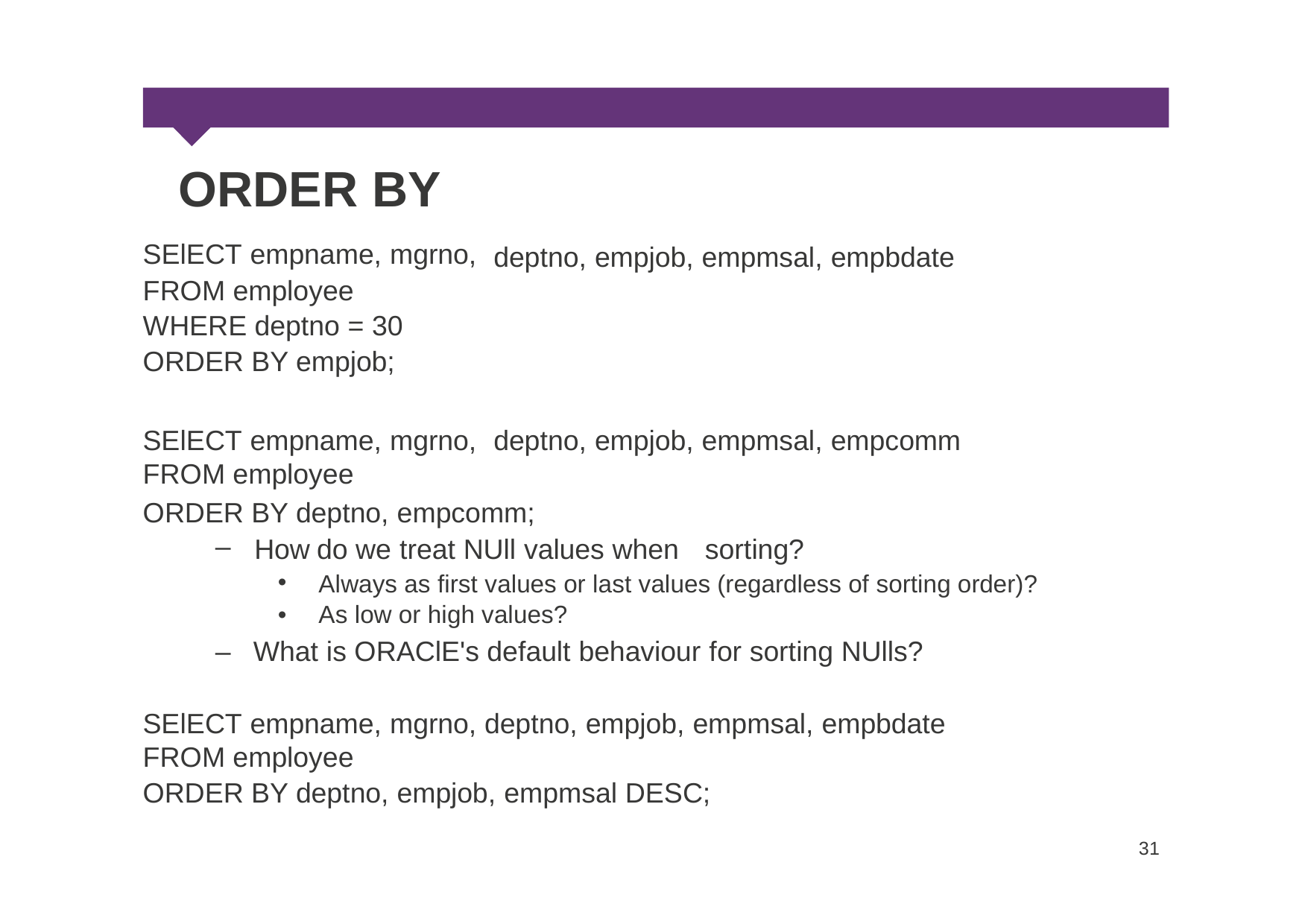

ORDER BY
SElECT empname, mgrno,
FROM employee
WHERE deptno = 30
ORDER BY empjob;
deptno, empjob,
empmsal,
empbdate
SElECT empname, mgrno,
FROM employee
deptno, empjob,
empmsal,
empcomm
ORDER
–
BY deptno, empcomm;
How
•
•
do we treat NUll values when
sorting?
Always as first values or last values (regardless of sorting order)?
As low or high values?
–
What is ORAClE's default behaviour for sorting NUlls?
SElECT empname, mgrno, deptno, empjob, empmsal, empbdate
FROM employee
ORDER BY deptno, empjob, empmsal DESC;
31